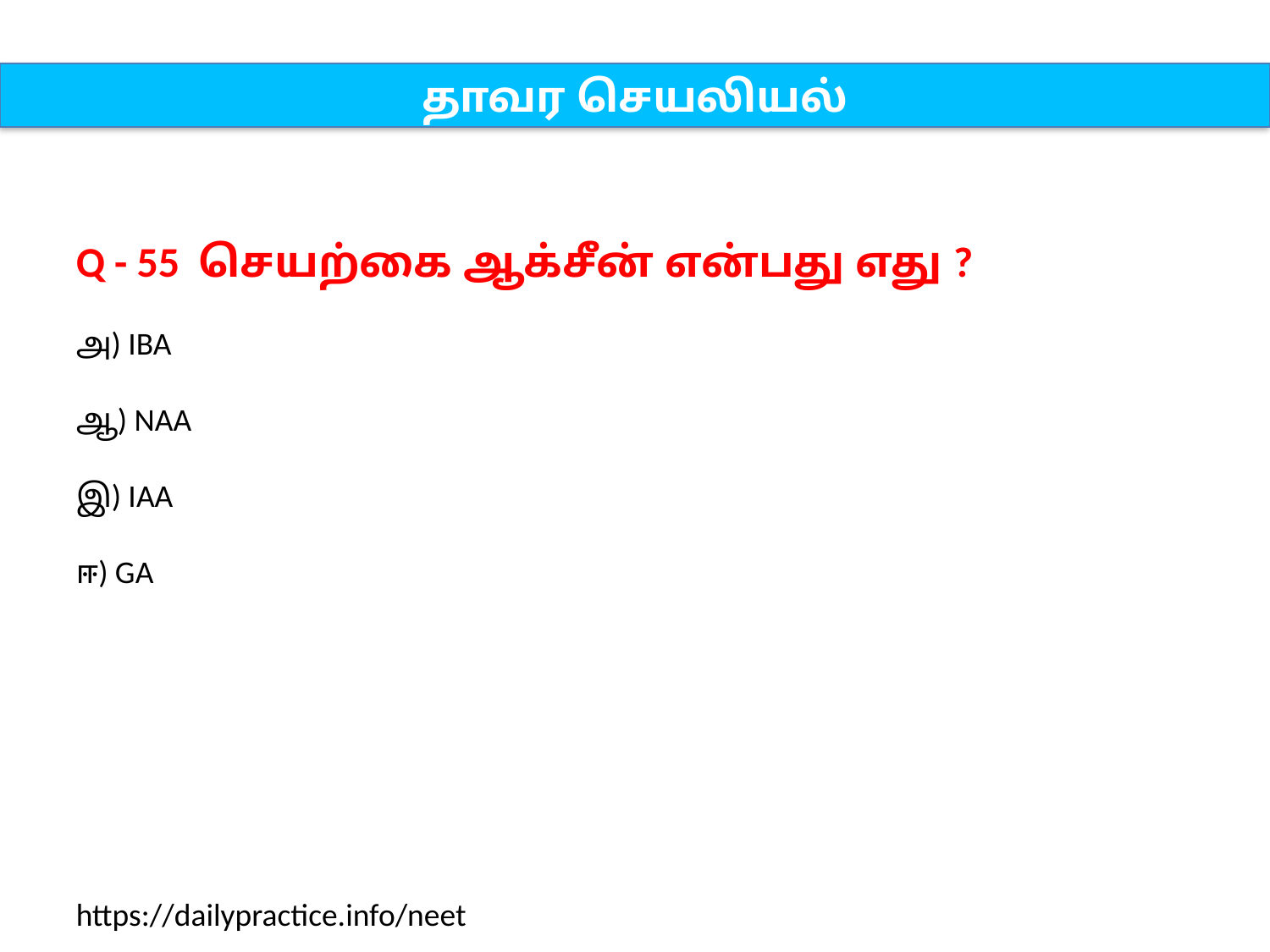

தாவர செயலியல்

Q - 55  செயற்கை ஆக்சீன் என்பது எது ?

அ) IBA

ஆ) NAA

இ) IAA

ஈ) GA
https://dailypractice.info/neet